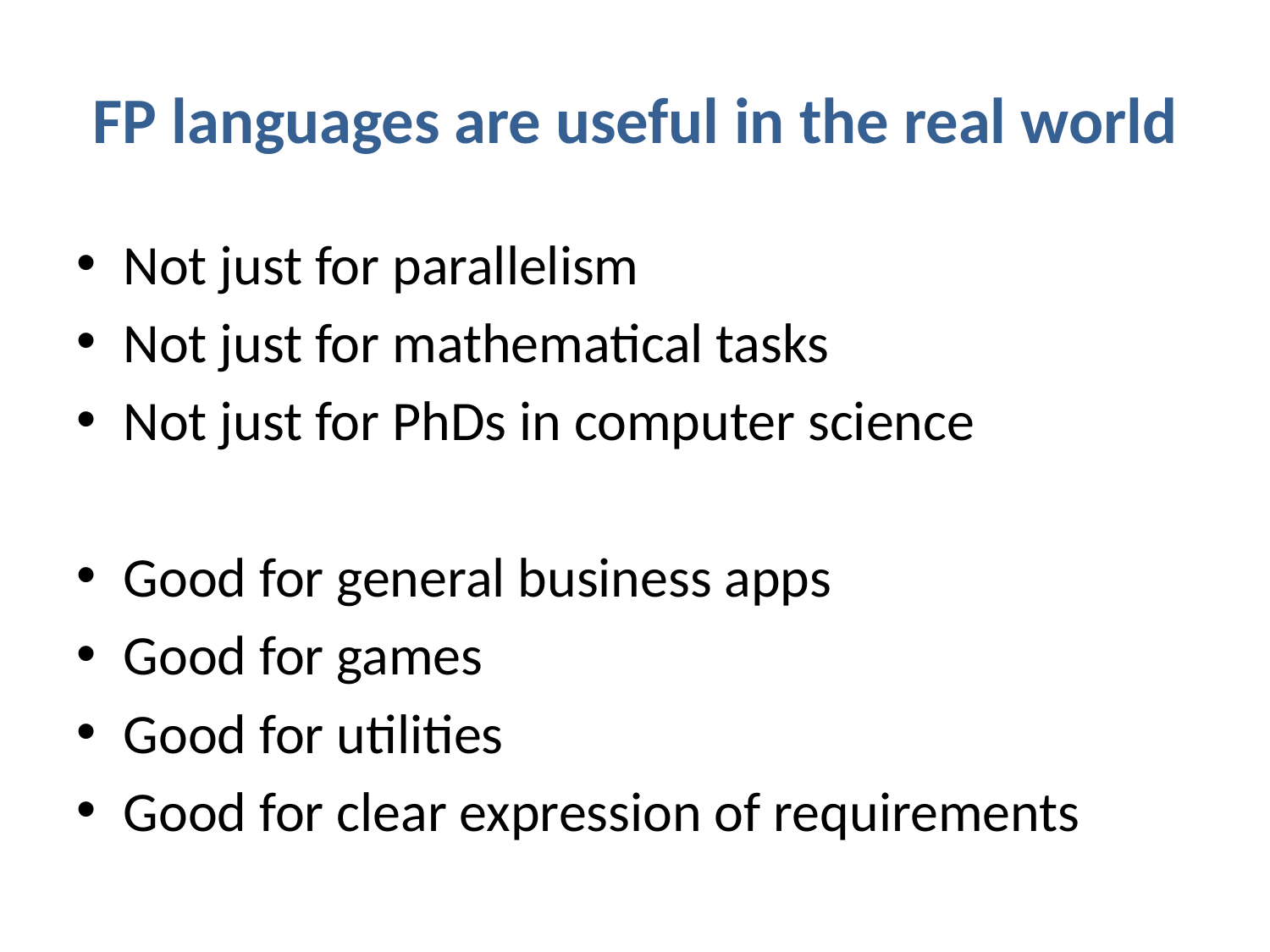

# FP languages are useful in the real world
Not just for parallelism
Not just for mathematical tasks
Not just for PhDs in computer science

Good for general business apps
Good for games
Good for utilities
Good for clear expression of requirements